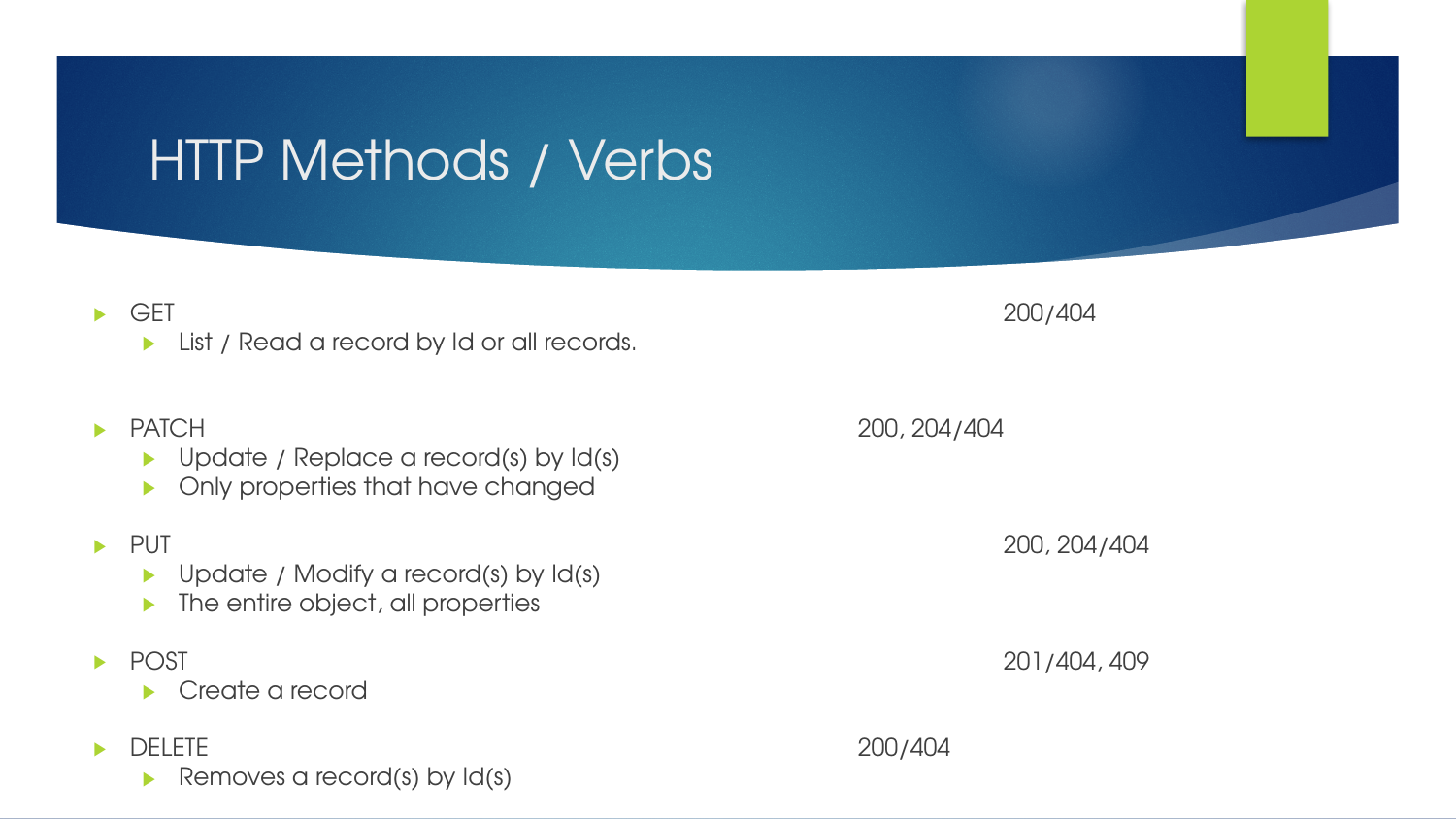

# HTTP Methods / Verbs
GET						200/404
List / Read a record by Id or all records.

PATCH 					200, 204/404
Update / Replace a record(s) by Id(s)
Only properties that have changed

PUT						200, 204/404
Update / Modify a record(s) by Id(s)
The entire object, all properties

POST						201/404, 409
Create a record

DELETE					200/404
Removes a record(s) by Id(s)